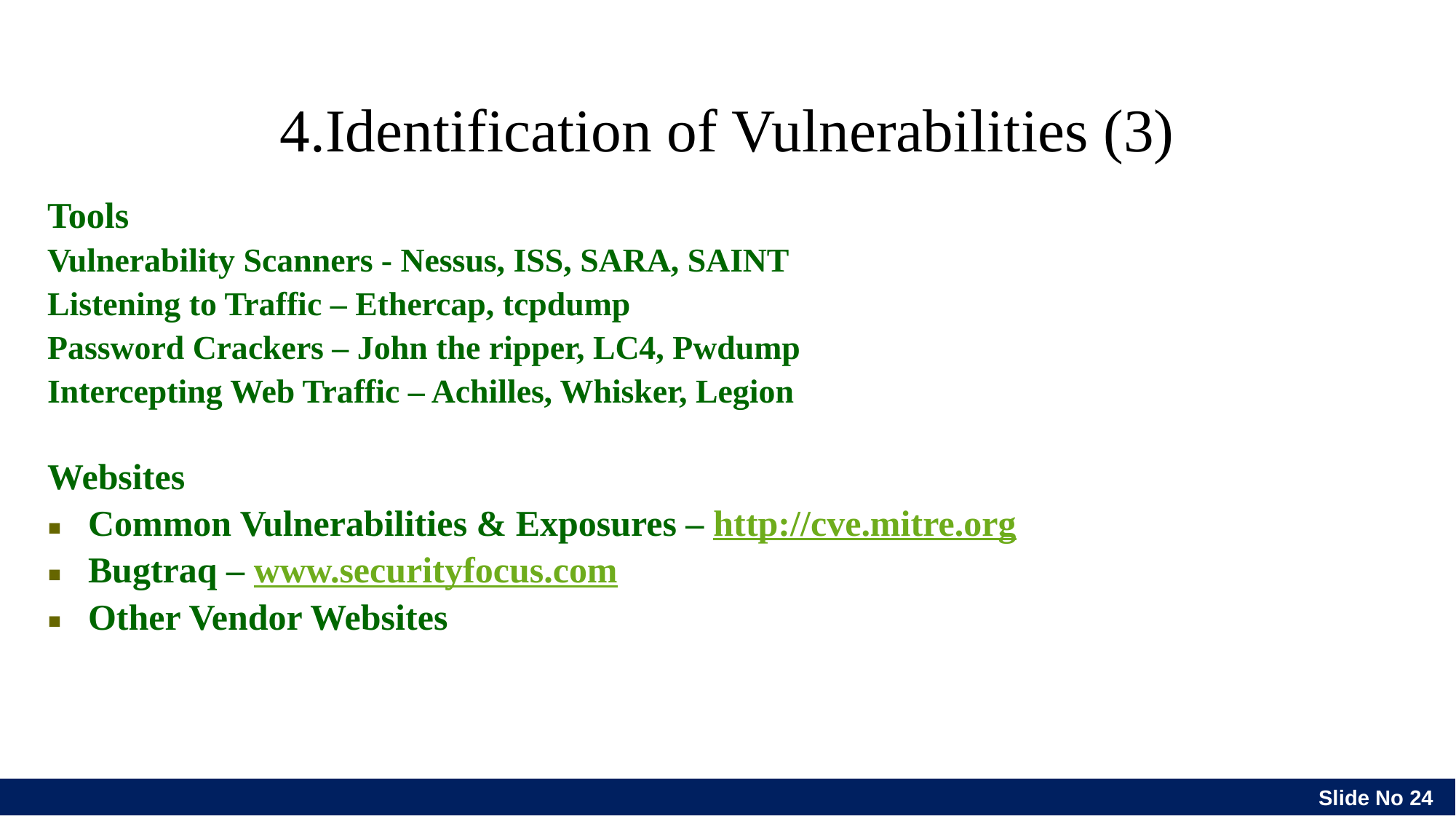

4.Identification of Vulnerabilities (3)
Tools
Vulnerability Scanners - Nessus, ISS, SARA, SAINT
Listening to Traffic – Ethercap, tcpdump
Password Crackers – John the ripper, LC4, Pwdump
Intercepting Web Traffic – Achilles, Whisker, Legion

Websites
Common Vulnerabilities & Exposures – http://cve.mitre.org
Bugtraq – www.securityfocus.com
Other Vendor Websites